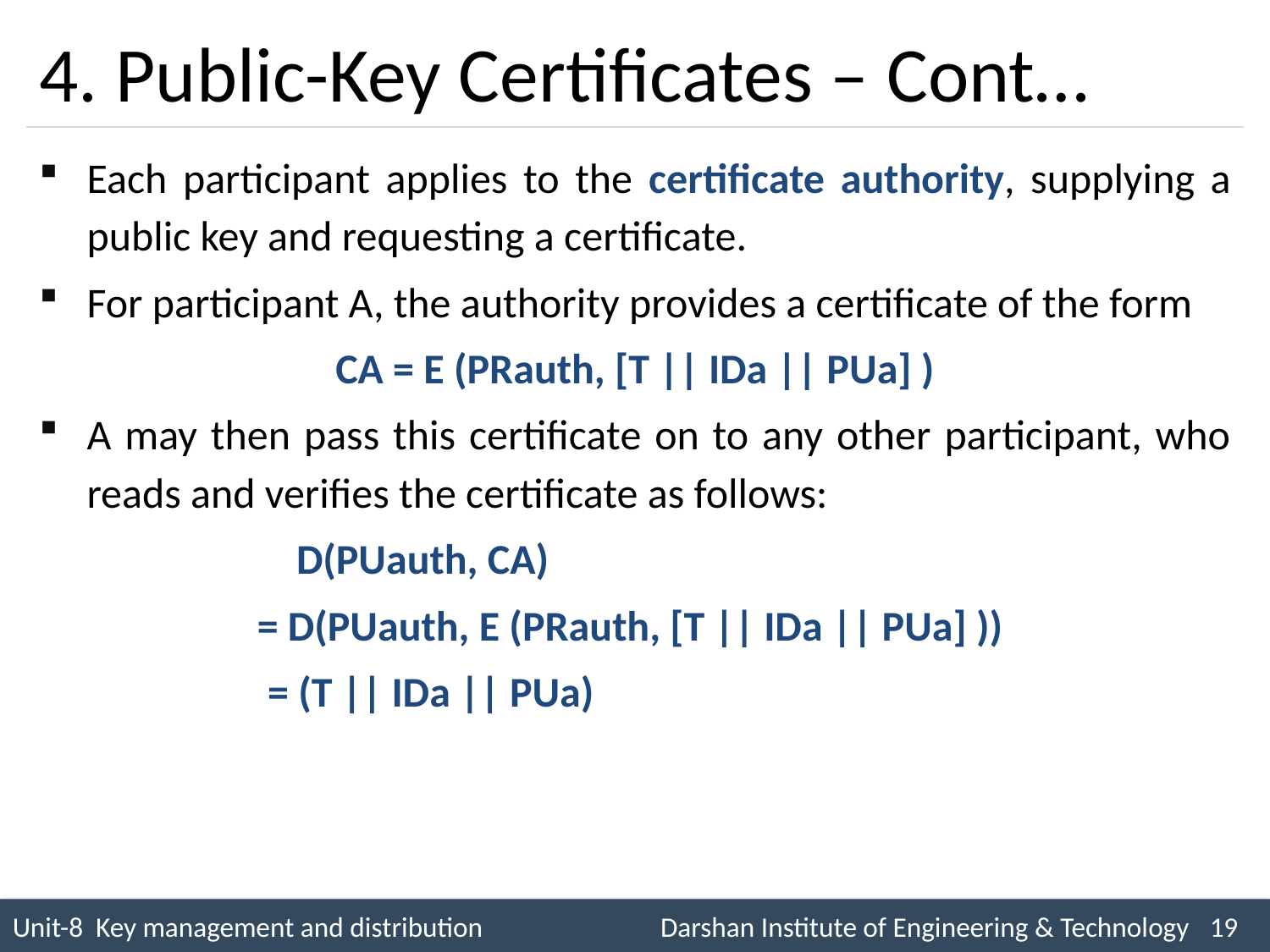

# 4. Public-Key Certificates – Cont…
Each participant applies to the certificate authority, supplying a public key and requesting a certificate.
For participant A, the authority provides a certificate of the form
CA = E (PRauth, [T || IDa || PUa] )
A may then pass this certificate on to any other participant, who reads and verifies the certificate as follows:
                           D(PUauth, CA)
= D(PUauth, E (PRauth, [T || IDa || PUa] ))
                        = (T || IDa || PUa)